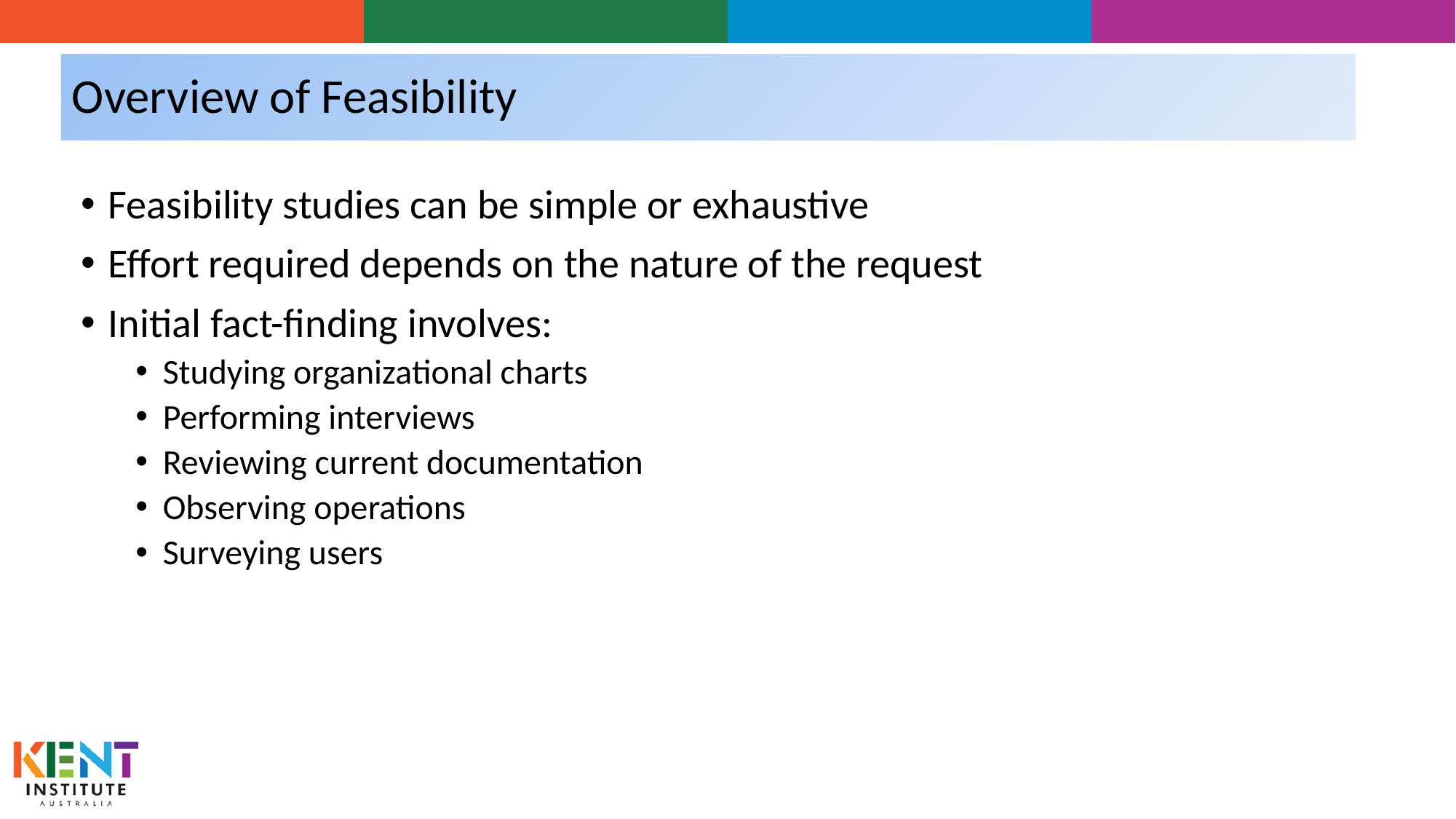

# Overview of Feasibility
Feasibility studies can be simple or exhaustive
Effort required depends on the nature of the request
Initial fact-finding involves:
Studying organizational charts
Performing interviews
Reviewing current documentation
Observing operations
Surveying users
18